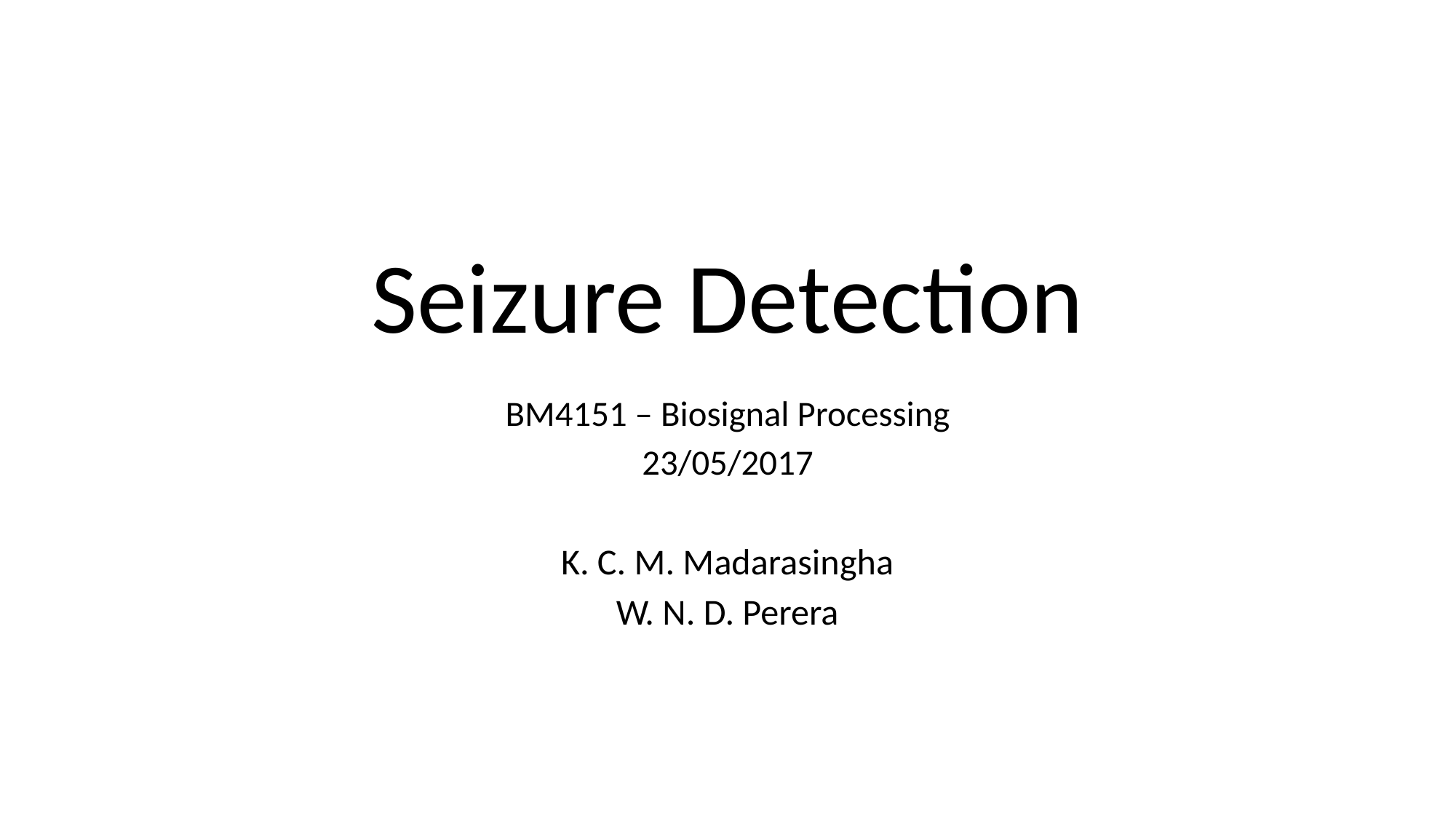

# Seizure Detection
BM4151 – Biosignal Processing
23/05/2017

K. C. M. Madarasingha
W. N. D. Perera